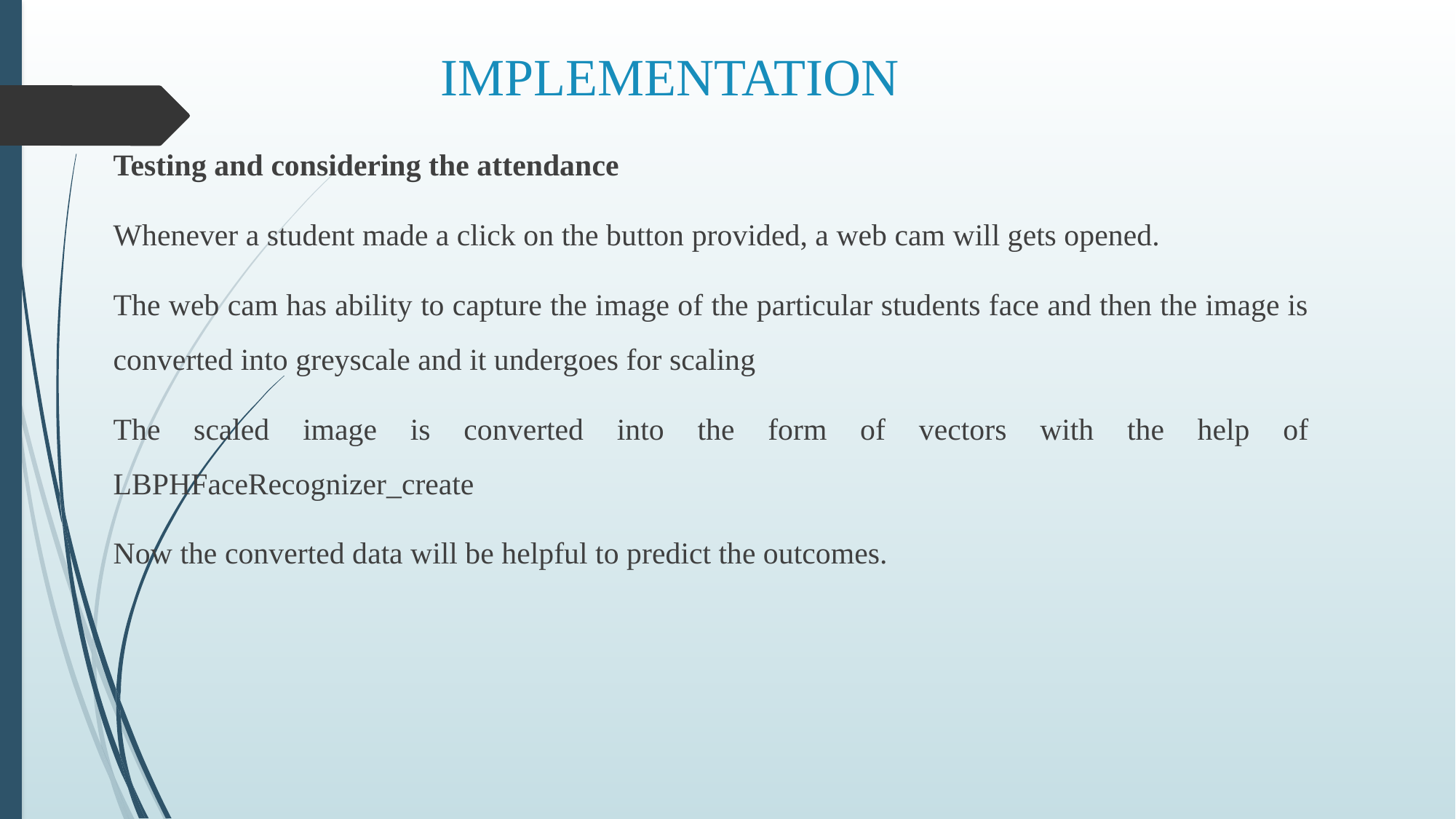

# IMPLEMENTATION
Testing and considering the attendance
Whenever a student made a click on the button provided, a web cam will gets opened.
The web cam has ability to capture the image of the particular students face and then the image is converted into greyscale and it undergoes for scaling
The scaled image is converted into the form of vectors with the help of LBPHFaceRecognizer_create
Now the converted data will be helpful to predict the outcomes.